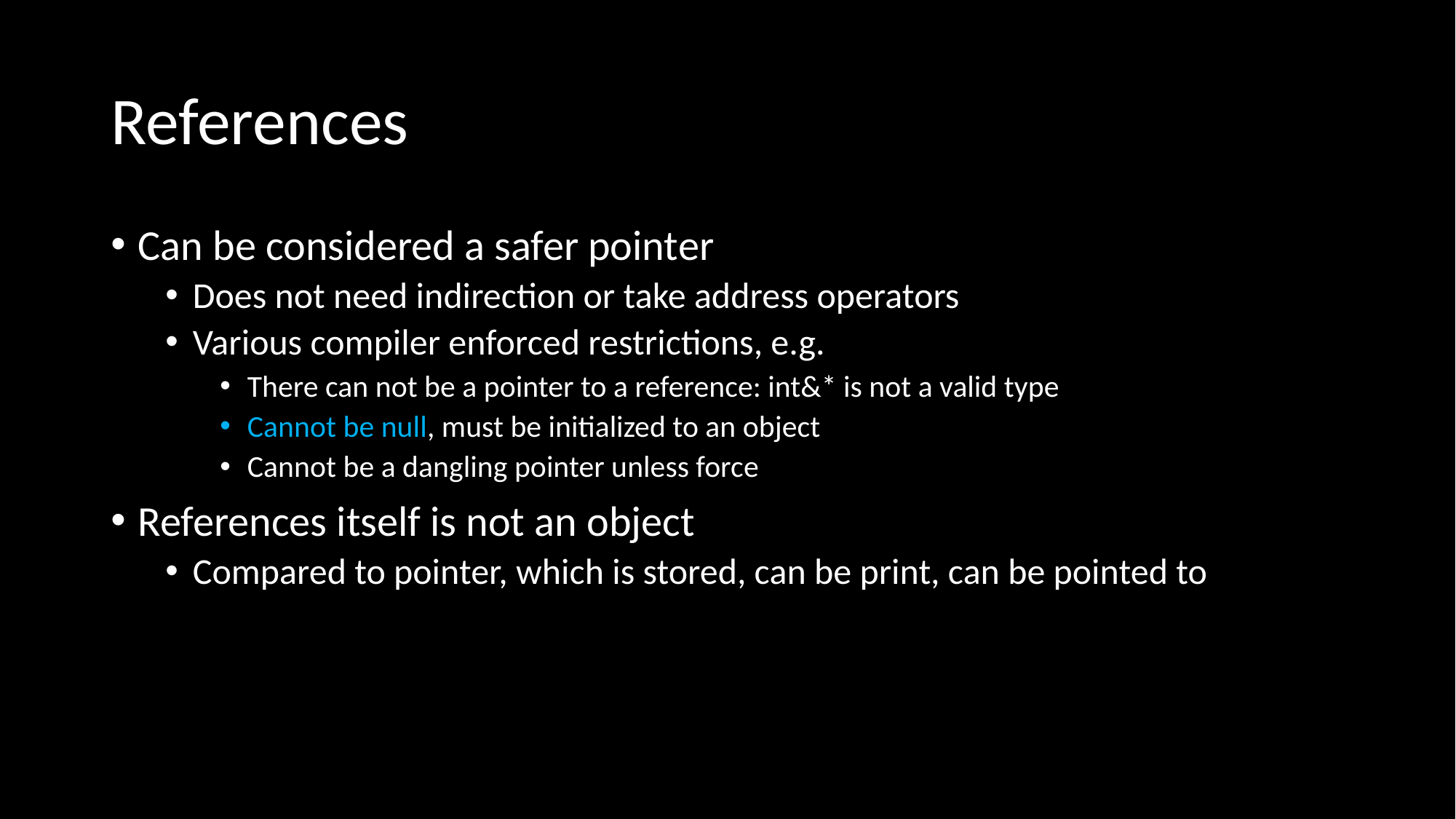

# References
Can be considered a safer pointer
Does not need indirection or take address operators
Various compiler enforced restrictions, e.g.
There can not be a pointer to a reference: int&* is not a valid type
Cannot be null, must be initialized to an object
Cannot be a dangling pointer unless force
References itself is not an object
Compared to pointer, which is stored, can be print, can be pointed to